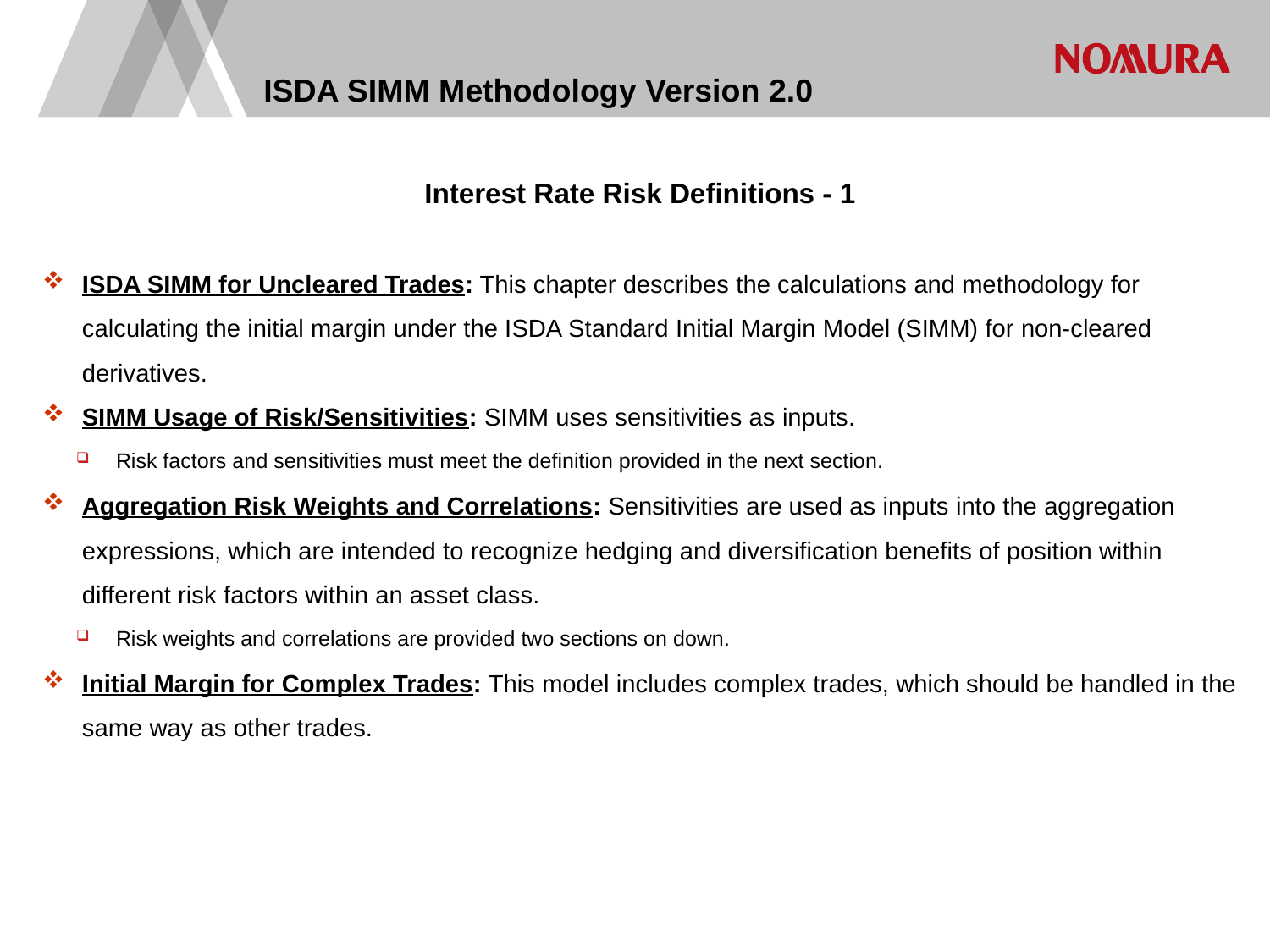

# ISDA SIMM Methodology Version 2.0
Interest Rate Risk Definitions - 1

ISDA SIMM for Uncleared Trades: This chapter describes the calculations and methodology for calculating the initial margin under the ISDA Standard Initial Margin Model (SIMM) for non-cleared derivatives.
SIMM Usage of Risk/Sensitivities: SIMM uses sensitivities as inputs.
Risk factors and sensitivities must meet the definition provided in the next section.
Aggregation Risk Weights and Correlations: Sensitivities are used as inputs into the aggregation expressions, which are intended to recognize hedging and diversification benefits of position within different risk factors within an asset class.
Risk weights and correlations are provided two sections on down.
Initial Margin for Complex Trades: This model includes complex trades, which should be handled in the same way as other trades.